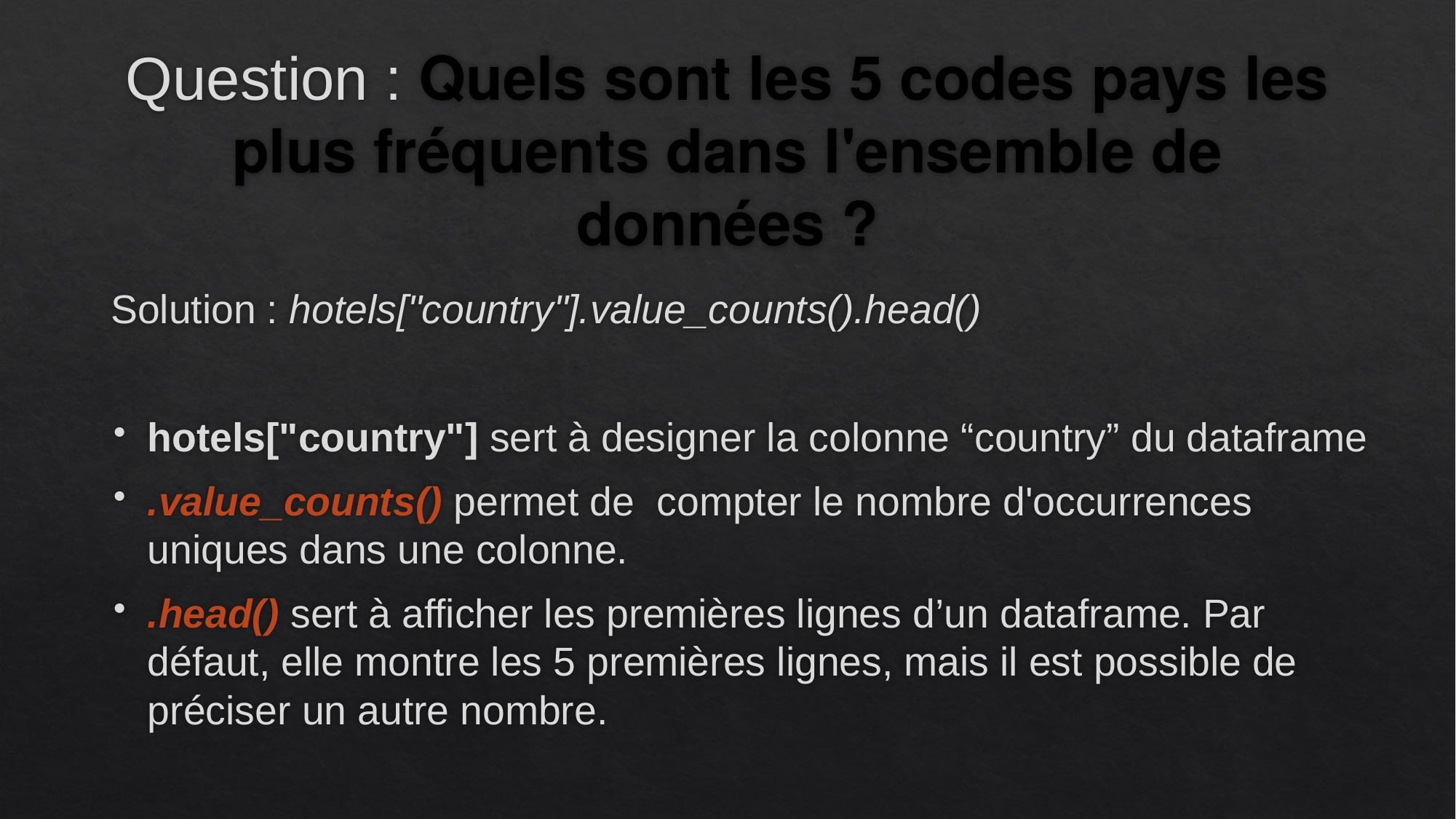

# Question : Quels sont les 5 codes pays les plus fréquents dans l'ensemble de données ?
Solution : hotels["country"].value_counts().head()

hotels["country"] sert à designer la colonne “country” du dataframe
.value_counts() permet de  compter le nombre d'occurrences uniques dans une colonne.
.head() sert à afficher les premières lignes d’un dataframe. Par défaut, elle montre les 5 premières lignes, mais il est possible de préciser un autre nombre.